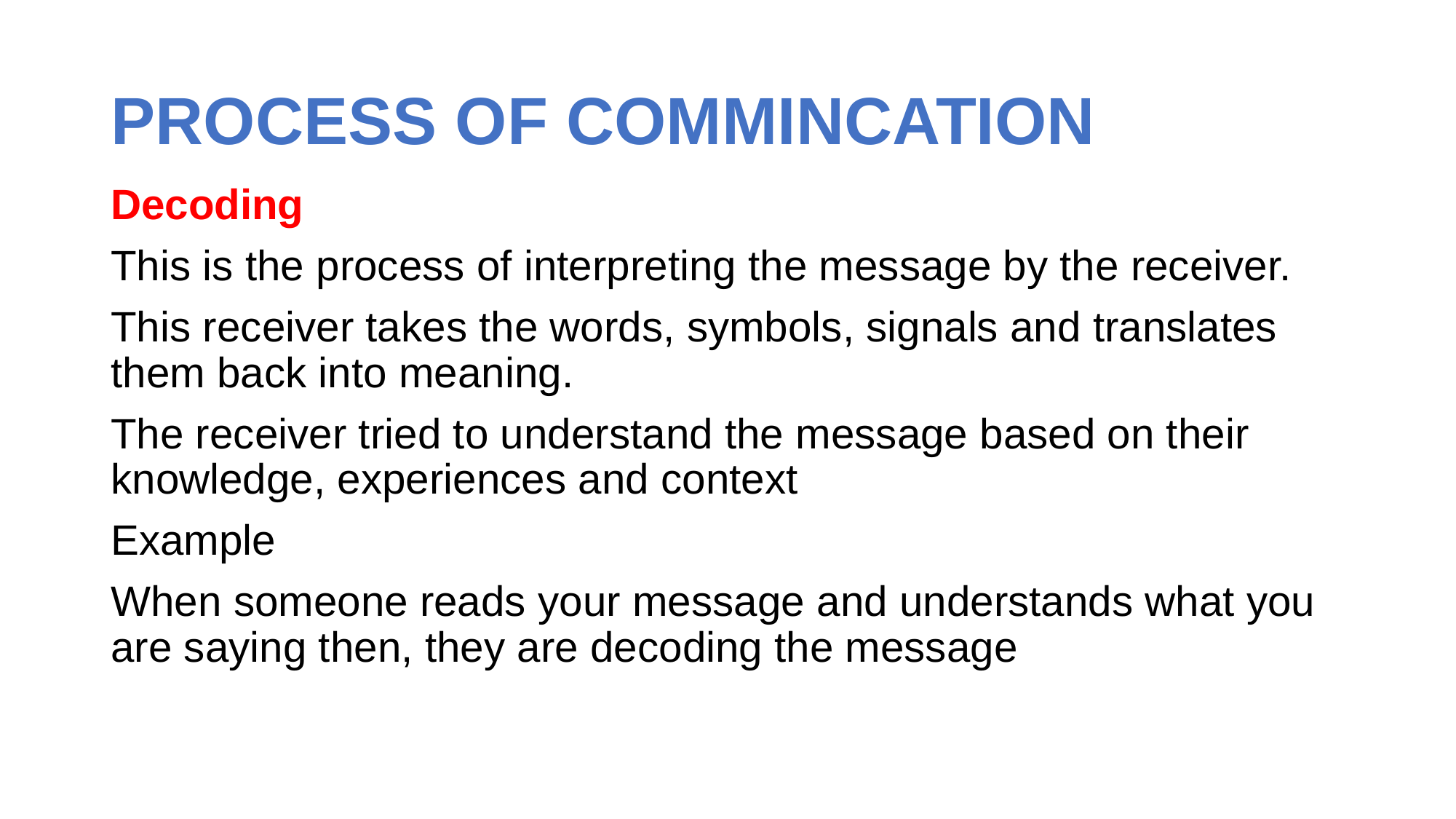

# PROCESS OF COMMINCATION
Decoding
This is the process of interpreting the message by the receiver.
This receiver takes the words, symbols, signals and translates them back into meaning.
The receiver tried to understand the message based on their knowledge, experiences and context
Example
When someone reads your message and understands what you are saying then, they are decoding the message